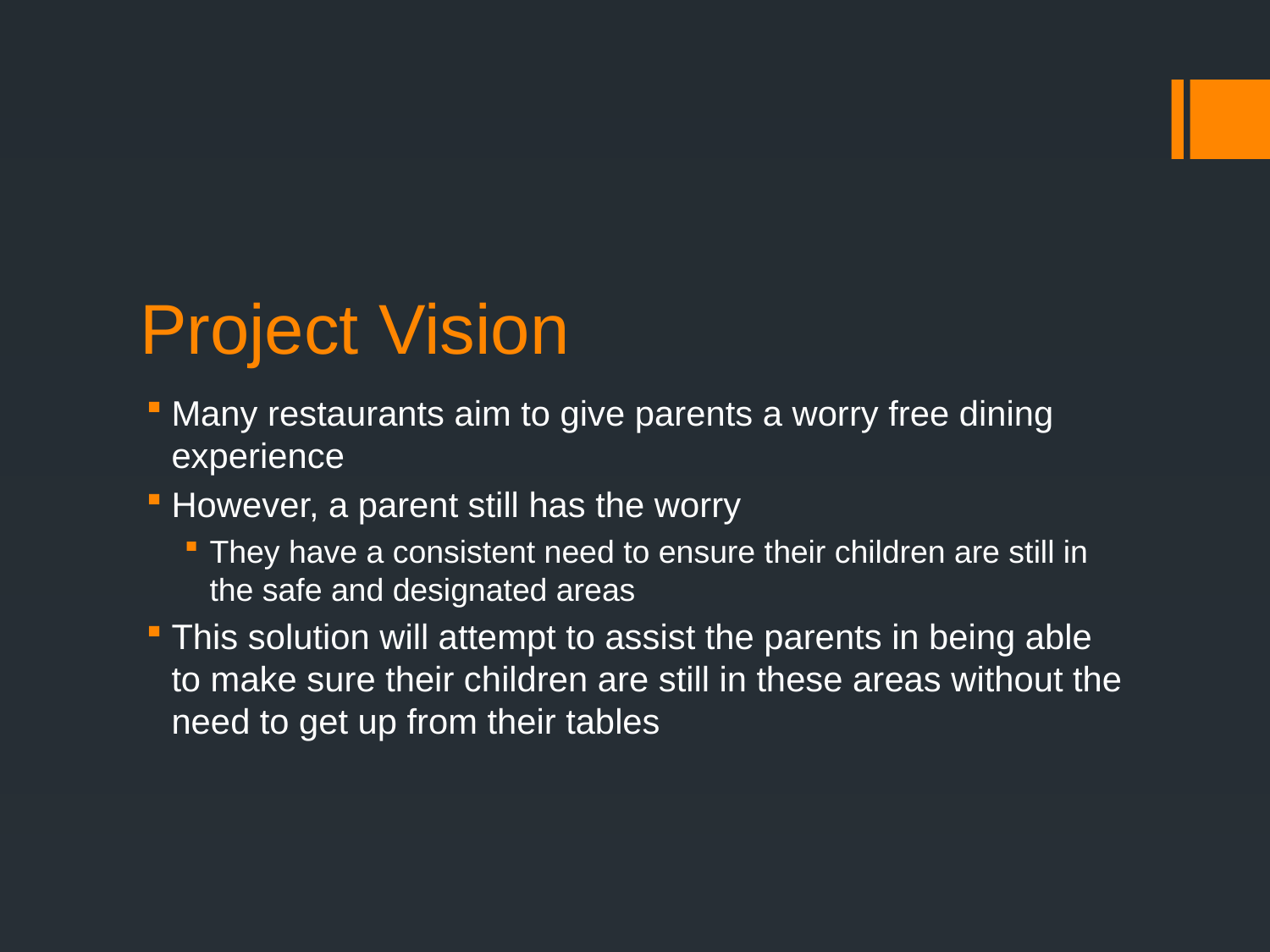

# Project Vision
Many restaurants aim to give parents a worry free dining experience
However, a parent still has the worry
They have a consistent need to ensure their children are still in the safe and designated areas
This solution will attempt to assist the parents in being able to make sure their children are still in these areas without the need to get up from their tables